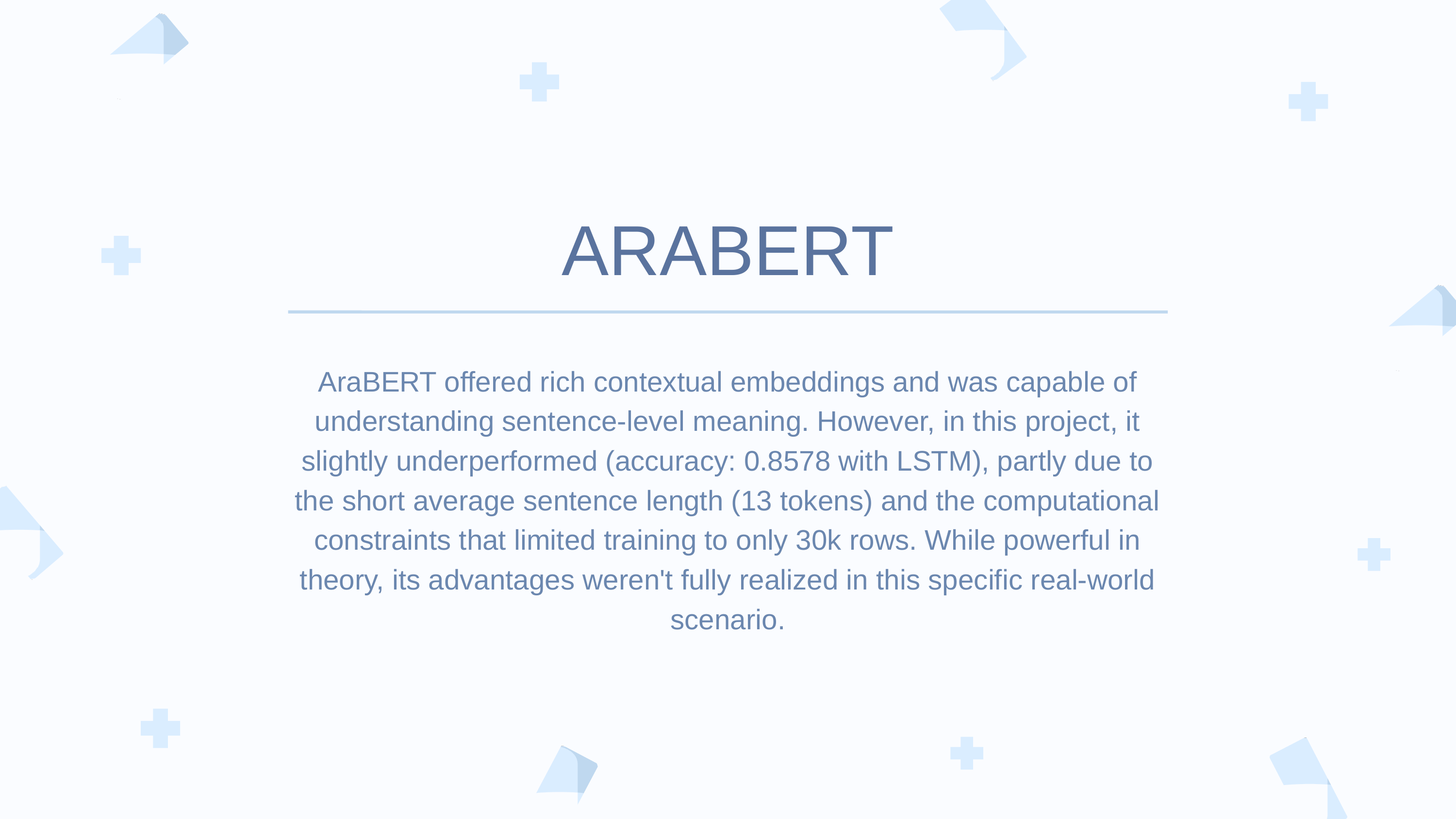

ARABERT

AraBERT offered rich contextual embeddings and was capable of understanding sentence-level meaning. However, in this project, it slightly underperformed (accuracy: 0.8578 with LSTM), partly due to the short average sentence length (13 tokens) and the computational constraints that limited training to only 30k rows. While powerful in theory, its advantages weren't fully realized in this specific real-world scenario.